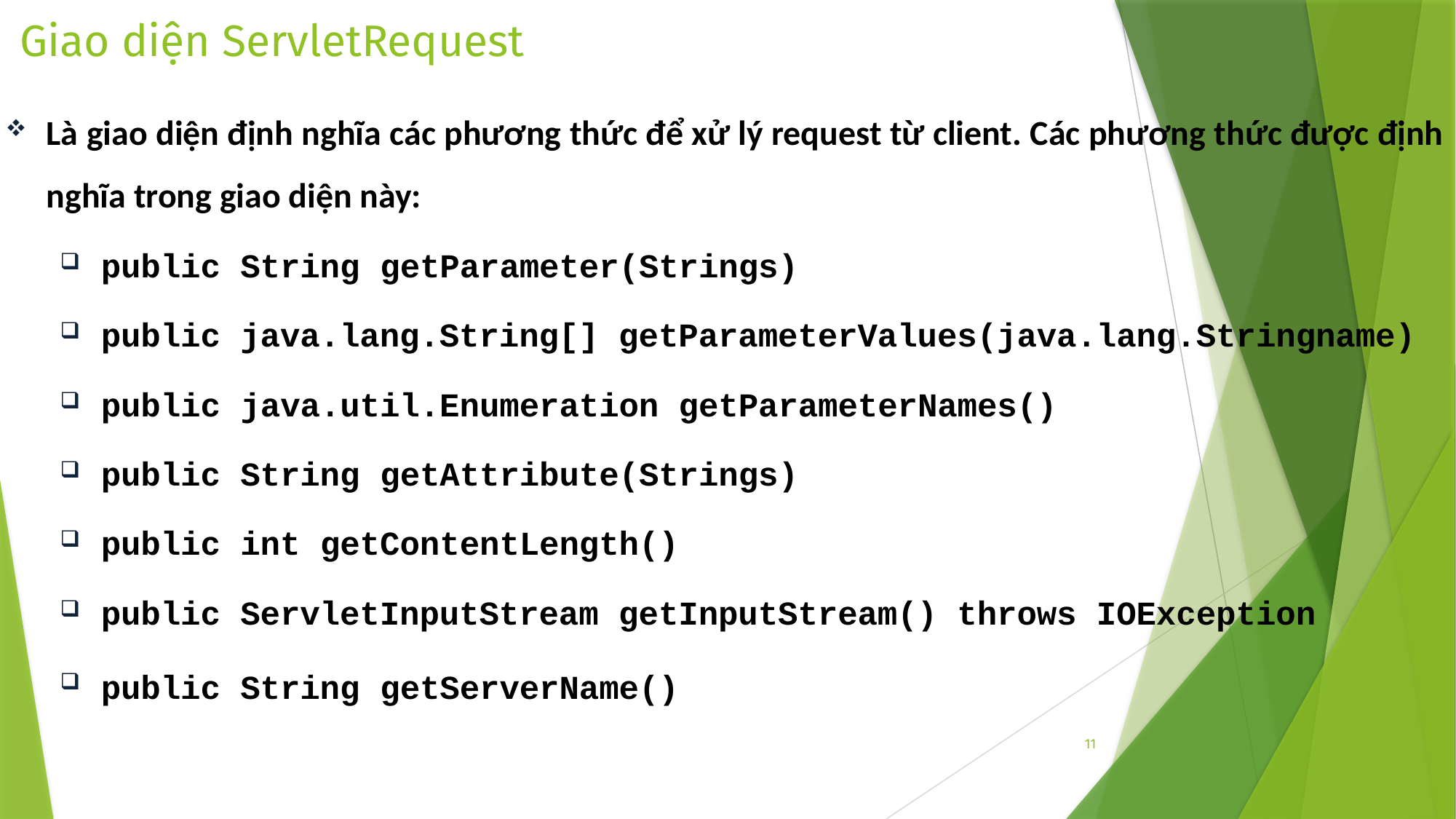

# Giao diện ServletRequest
Là giao diện định nghĩa các phương thức để xử lý request từ client. Các phương thức được định nghĩa trong giao diện này:
public String getParameter(Strings)
public java.lang.String[] getParameterValues(java.lang.Stringname)
public java.util.Enumeration getParameterNames()
public String getAttribute(Strings)
public int getContentLength()
public ServletInputStream getInputStream() throws IOException
public String getServerName()
11